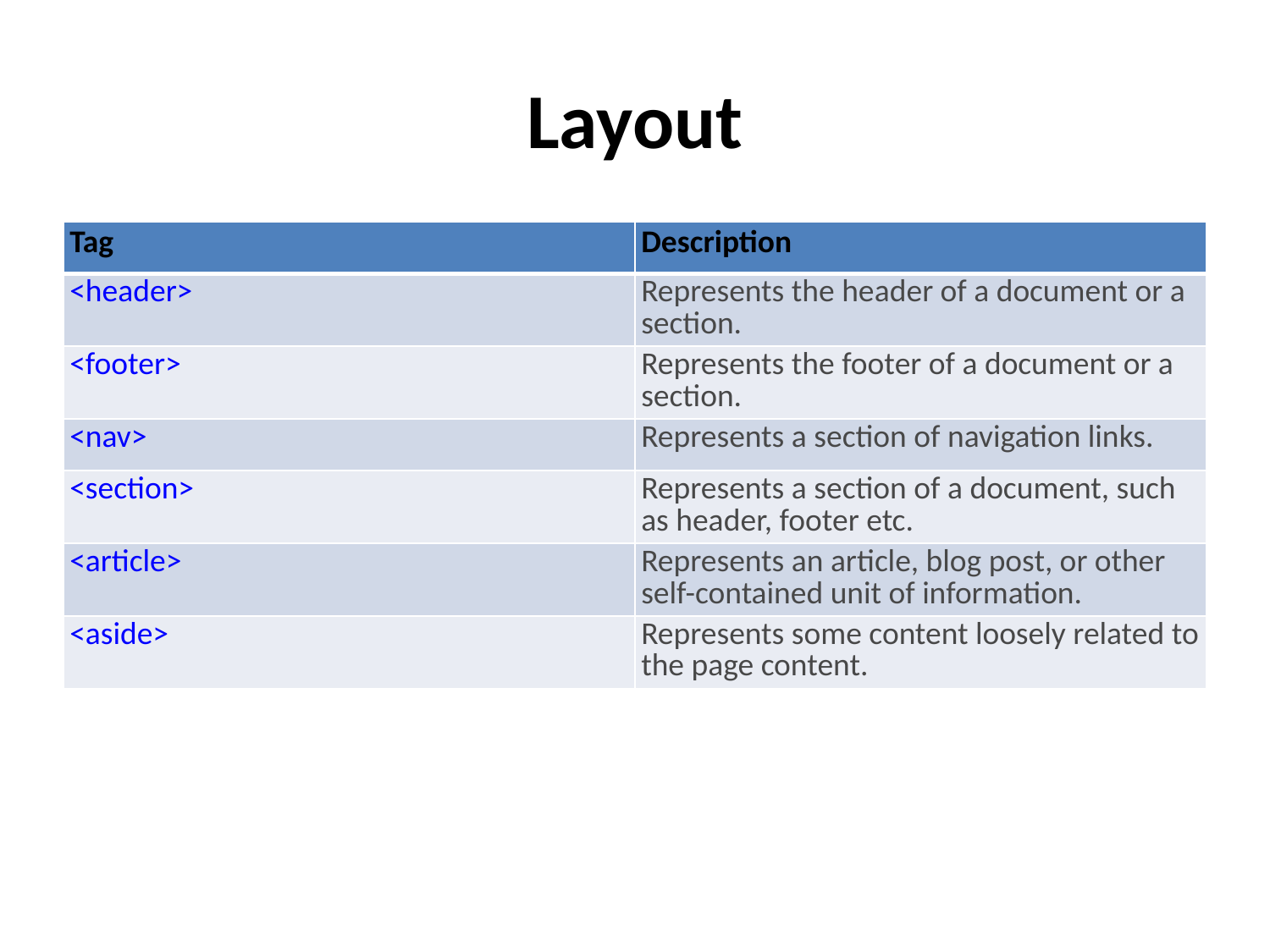

# Layout
| Tag | Description |
| --- | --- |
| <header> | Represents the header of a document or a section. |
| <footer> | Represents the footer of a document or a section. |
| <nav> | Represents a section of navigation links. |
| <section> | Represents a section of a document, such as header, footer etc. |
| <article> | Represents an article, blog post, or other self-contained unit of information. |
| <aside> | Represents some content loosely related to the page content. |